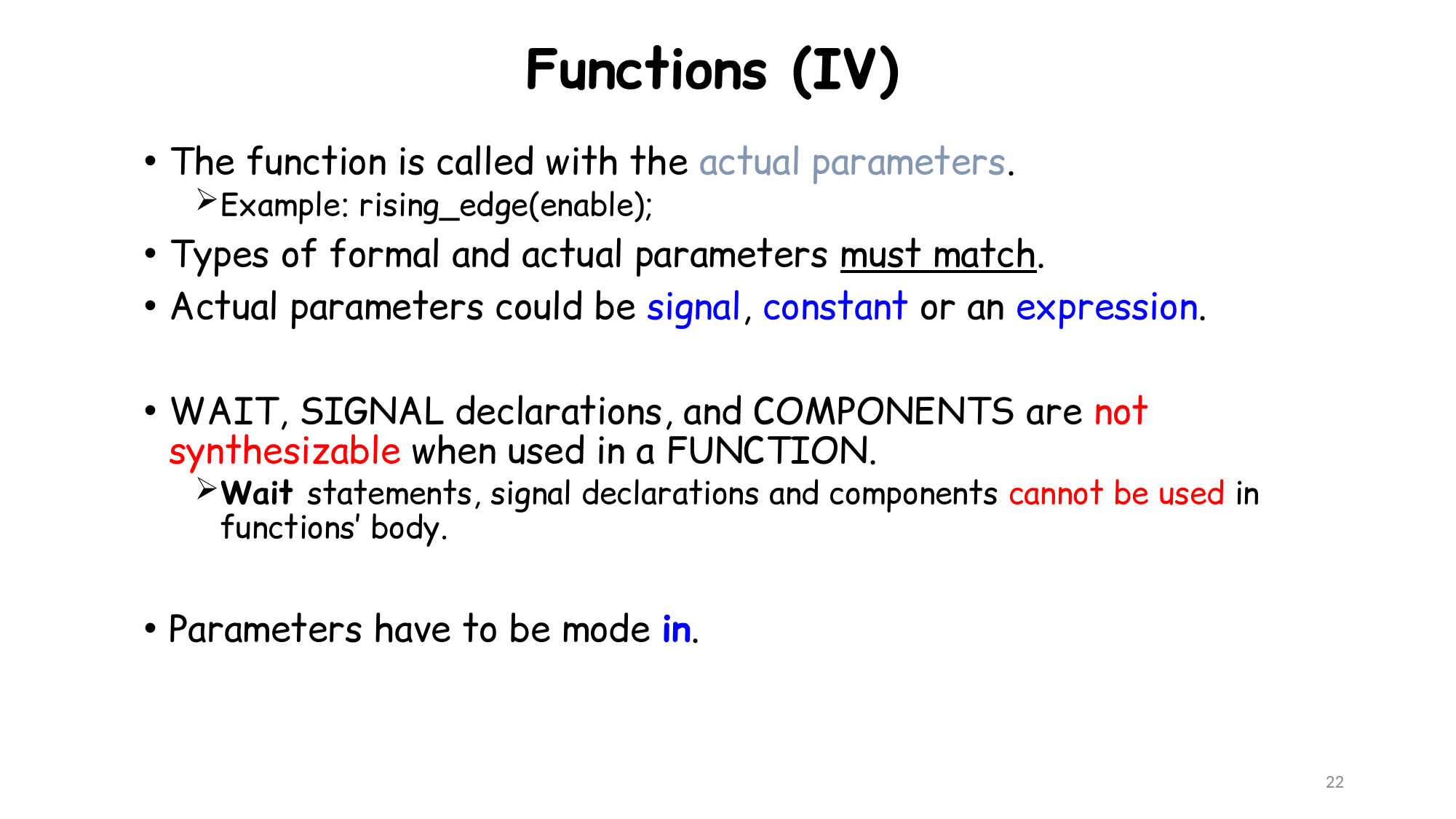

# Functions (IV)
The function is called with the actual parameters.
Example: rising_edge(enable);
Types of formal and actual parameters must match.
Actual parameters could be signal, constant or an expression.

WAIT, SIGNAL declarations, and COMPONENTS are not synthesizable when used in a FUNCTION.
Wait statements, signal declarations and components cannot be used in functions’ body.

Parameters have to be mode in.

22